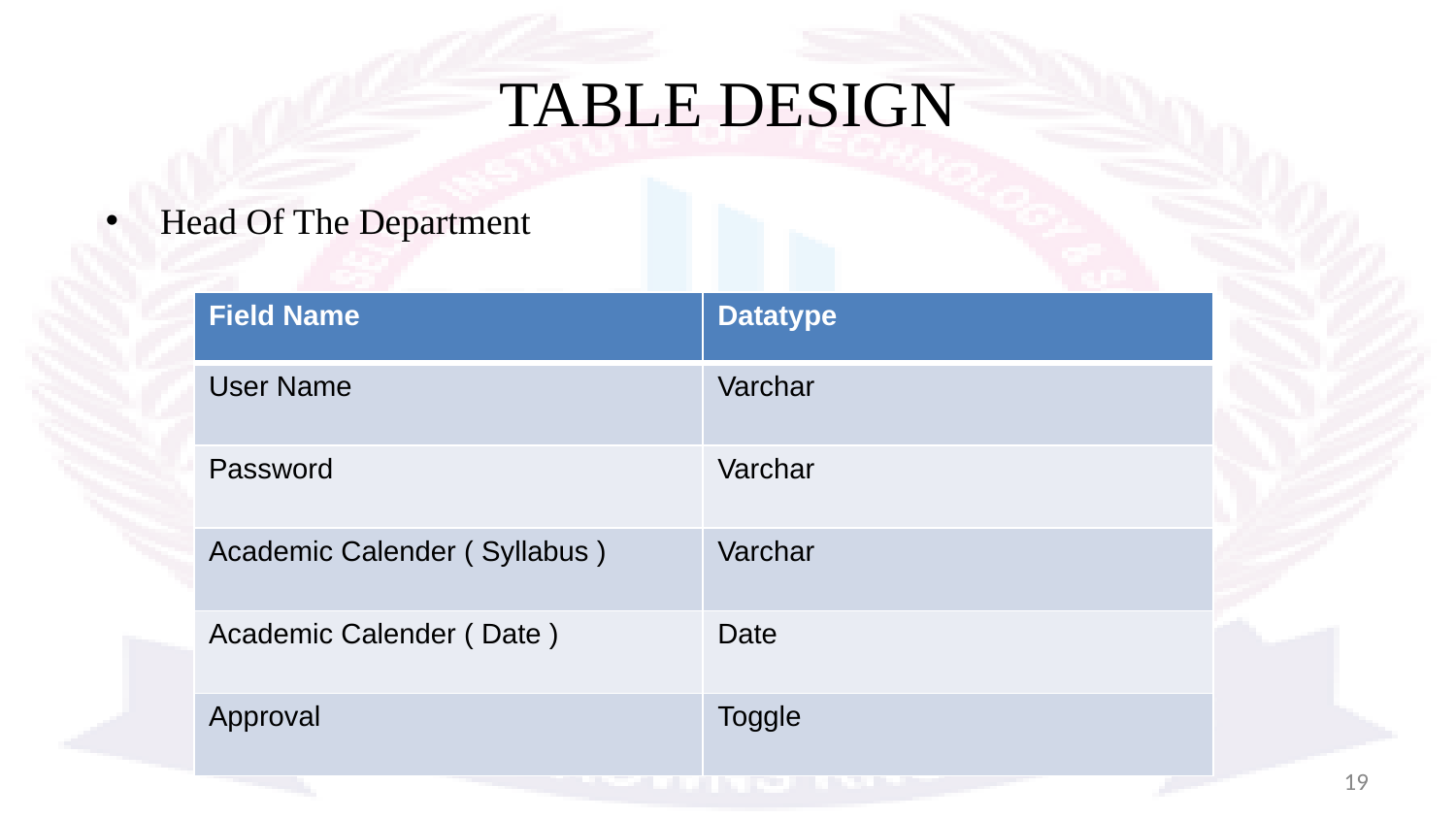

# TABLE DESIGN
Head Of The Department

| Field Name | Datatype |
| --- | --- |
| User Name | Varchar |
| Password | Varchar |
| Academic Calender ( Syllabus ) | Varchar |
| Academic Calender ( Date ) | Date |
| Approval | Toggle |
19